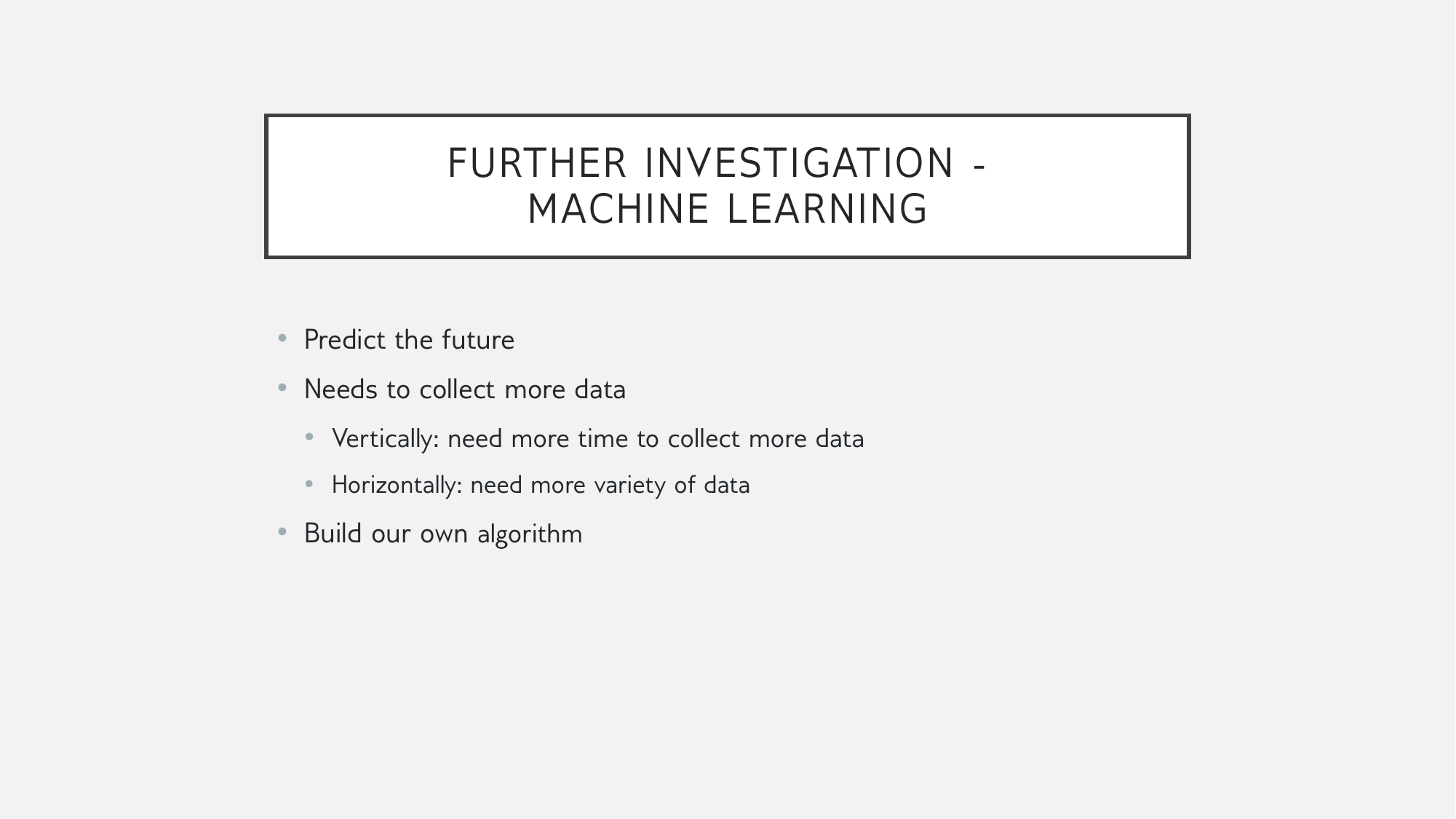

# Further investigation - machine learning
Predict the future
Needs to collect more data
Vertically: need more time to collect more data
Horizontally: need more variety of data
Build our own algorithm